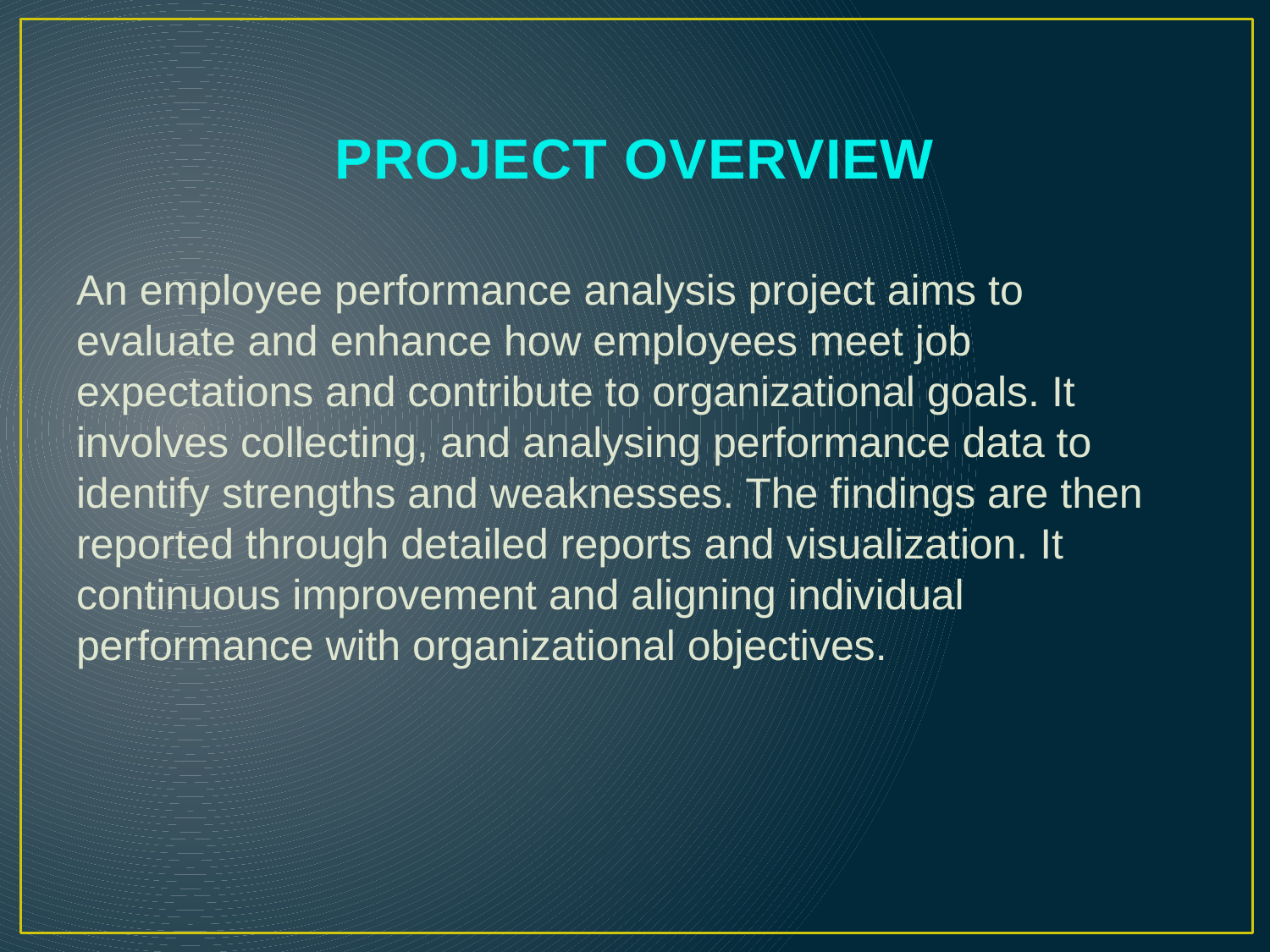

# PROJECT OVERVIEW
An employee performance analysis project aims to evaluate and enhance how employees meet job expectations and contribute to organizational goals. It involves collecting, and analysing performance data to identify strengths and weaknesses. The findings are then reported through detailed reports and visualization. It continuous improvement and aligning individual performance with organizational objectives.